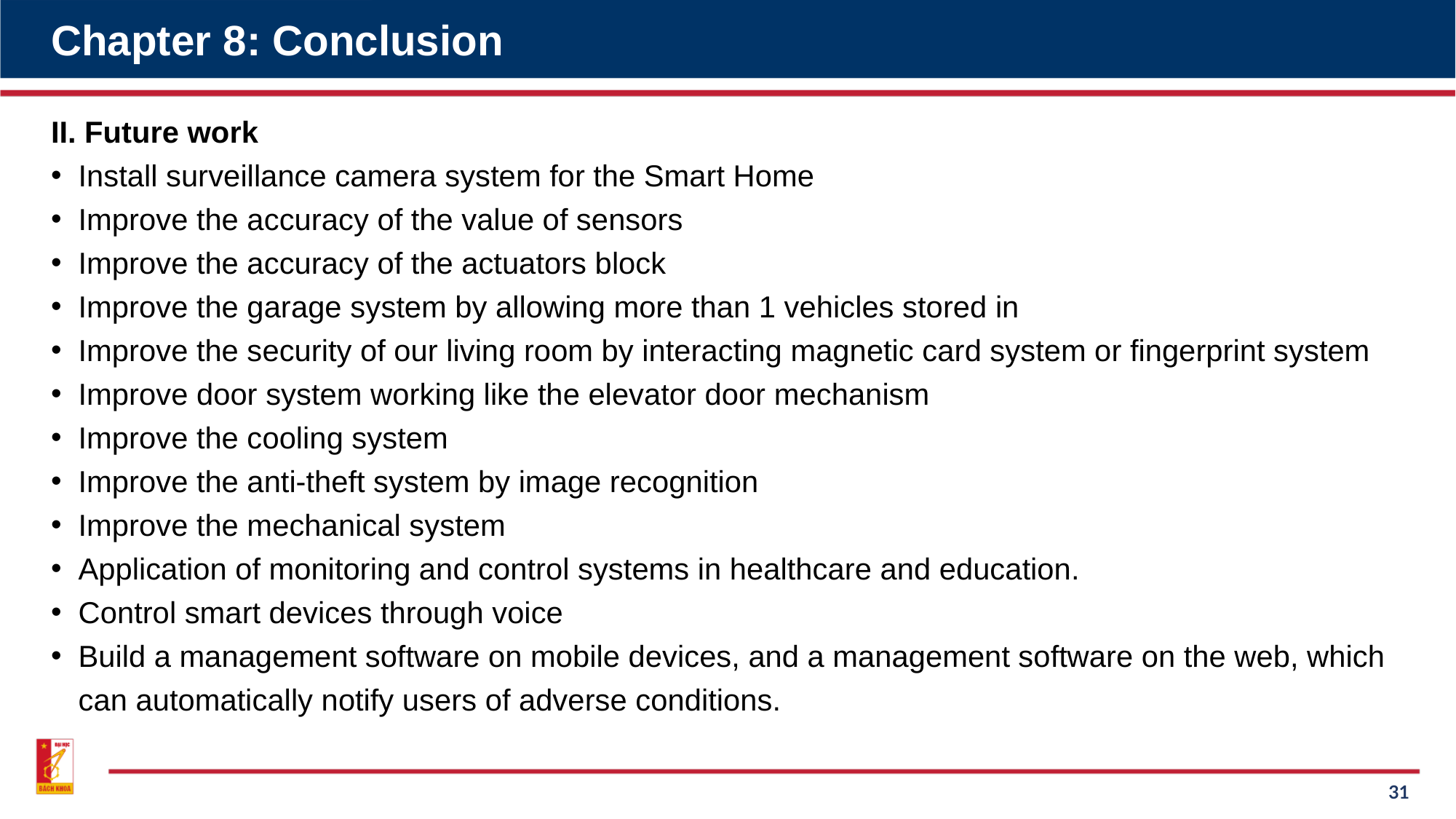

# Chapter 8: Conclusion
II. Future work
Install surveillance camera system for the Smart Home
Improve the accuracy of the value of sensors
Improve the accuracy of the actuators block
Improve the garage system by allowing more than 1 vehicles stored in
Improve the security of our living room by interacting magnetic card system or fingerprint system
Improve door system working like the elevator door mechanism
Improve the cooling system
Improve the anti-theft system by image recognition
Improve the mechanical system
Application of monitoring and control systems in healthcare and education.
Control smart devices through voice
Build a management software on mobile devices, and a management software on the web, which can automatically notify users of adverse conditions.
31